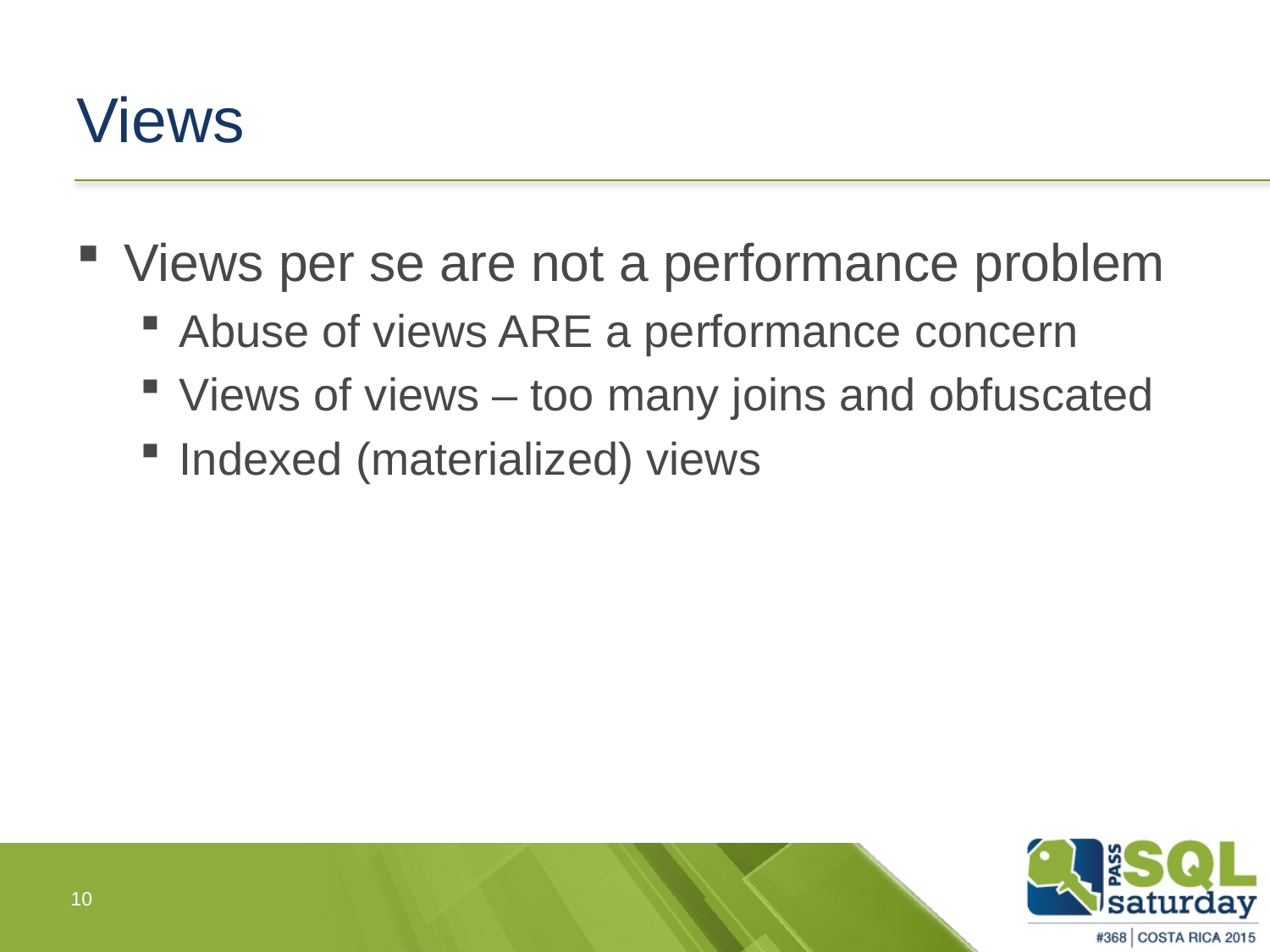

# Views
Views per se are not a performance problem
Abuse of views ARE a performance concern
Views of views – too many joins and obfuscated
Indexed (materialized) views
10